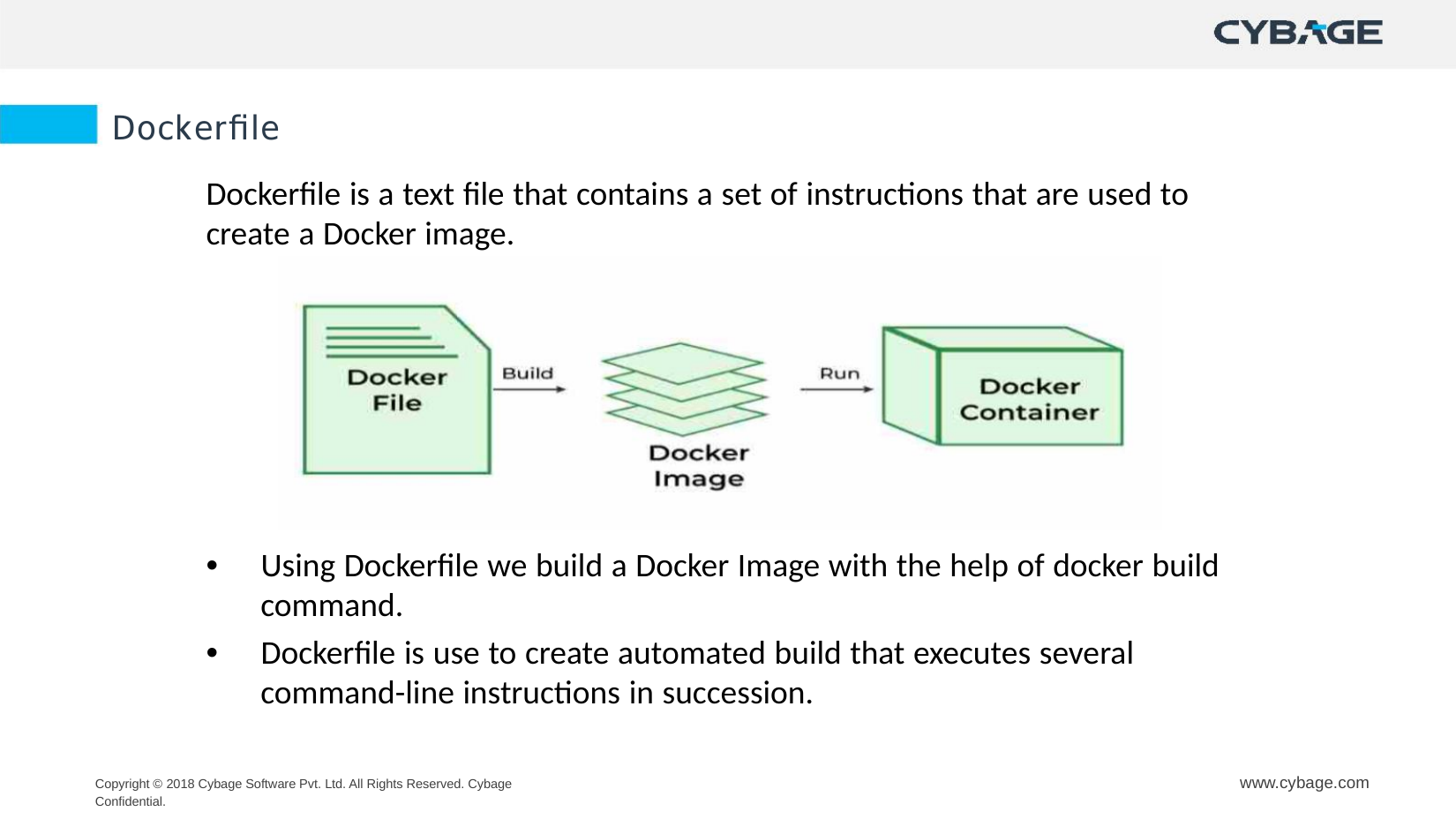

Dockerfile
Dockerfile is a text file that contains a set of instructions that are used to
create a Docker image.
• Using Dockerfile we build a Docker Image with the help of docker build
command.
• Dockerfile is use to create automated build that executes several
command-line instructions in succession.
www.cybage.com
Copyright © 2018 Cybage Software Pvt. Ltd. All Rights Reserved. Cybage Confidential.